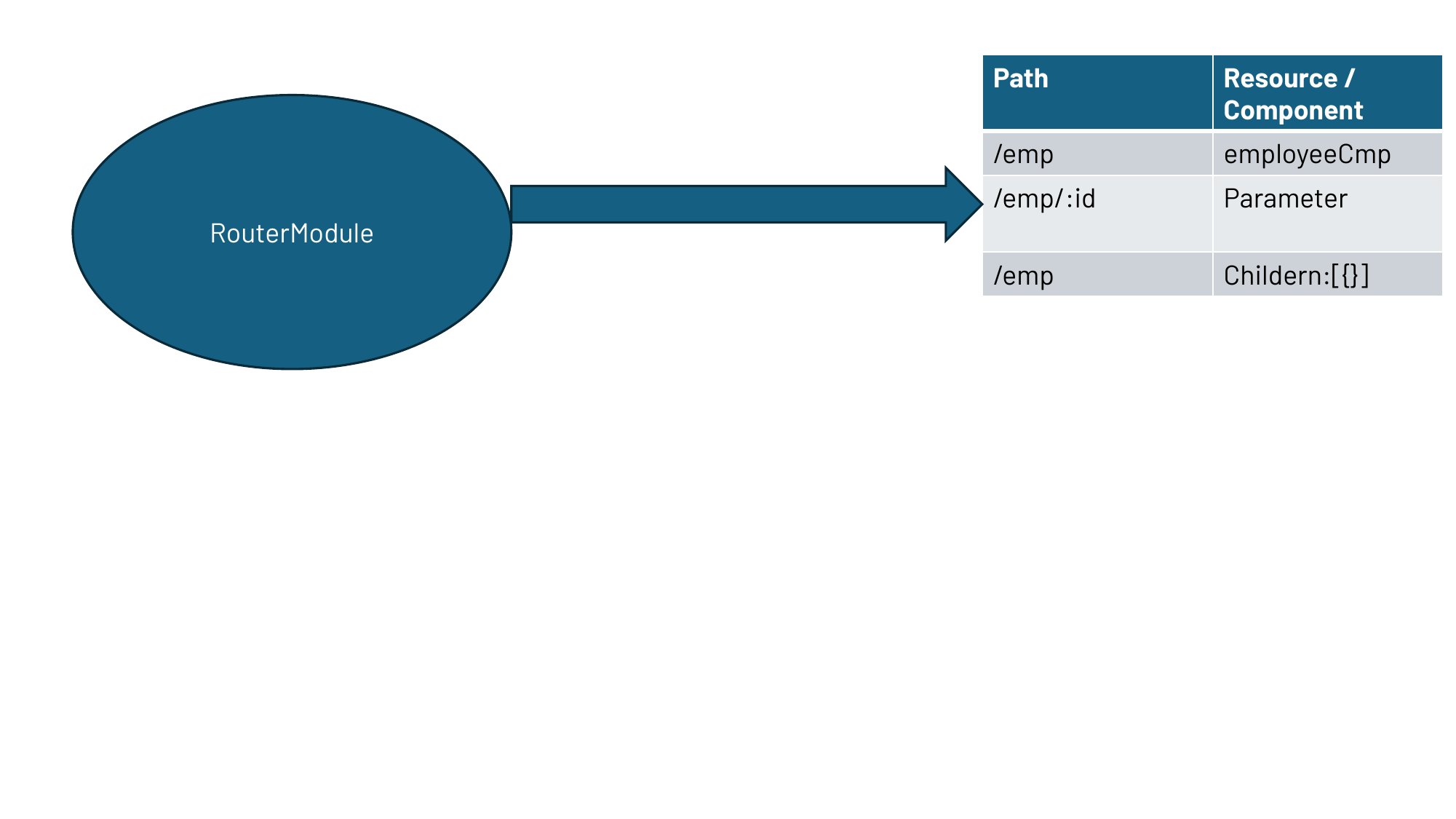

| Path | Resource / Component |
| --- | --- |
| /emp | employeeCmp |
| /emp/:id | Parameter |
| /emp | Childern:[{}] |
RouterModule